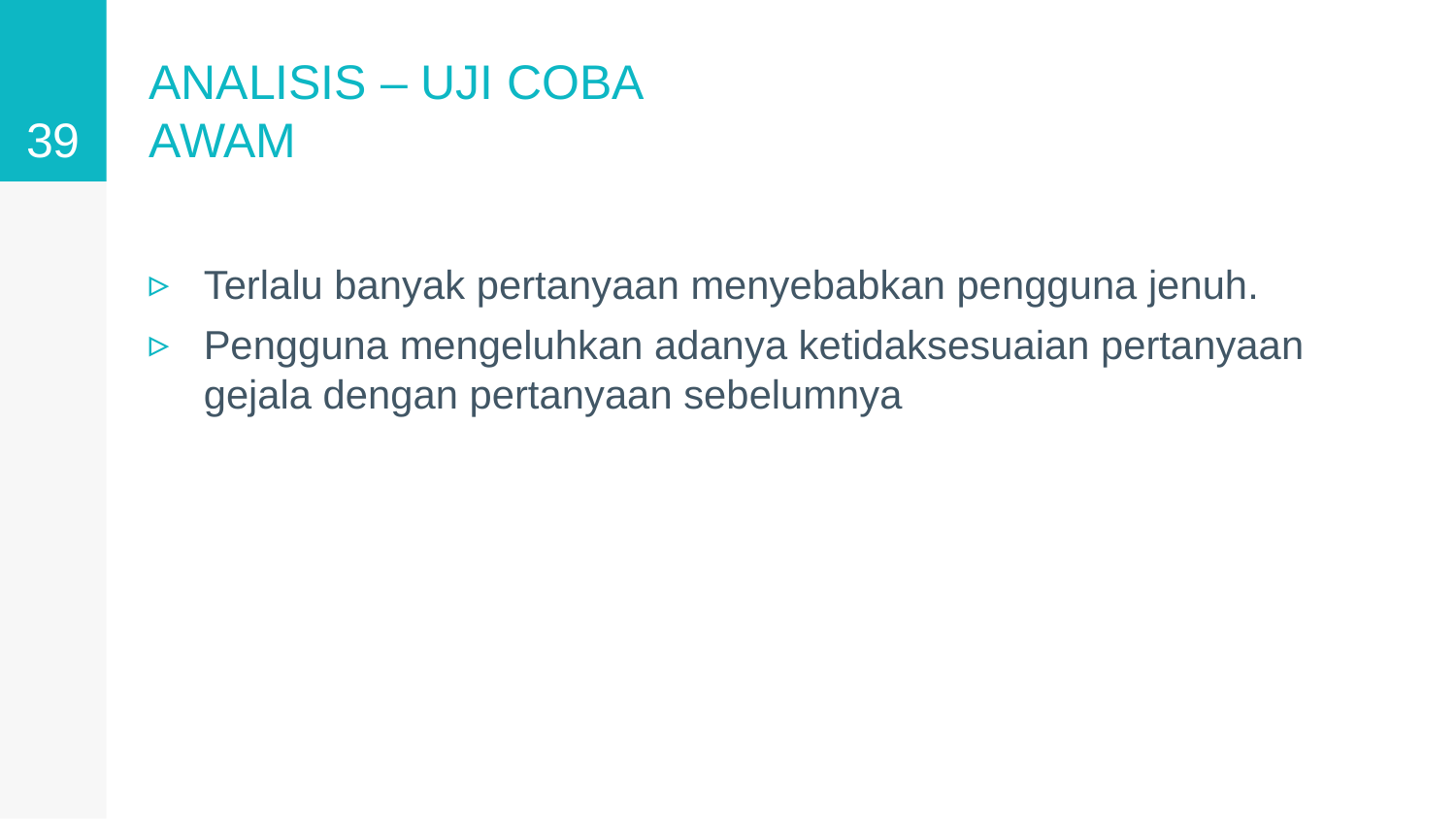

39
# ANALISIS – UJI COBA AWAM
Terlalu banyak pertanyaan menyebabkan pengguna jenuh.
Pengguna mengeluhkan adanya ketidaksesuaian pertanyaan gejala dengan pertanyaan sebelumnya